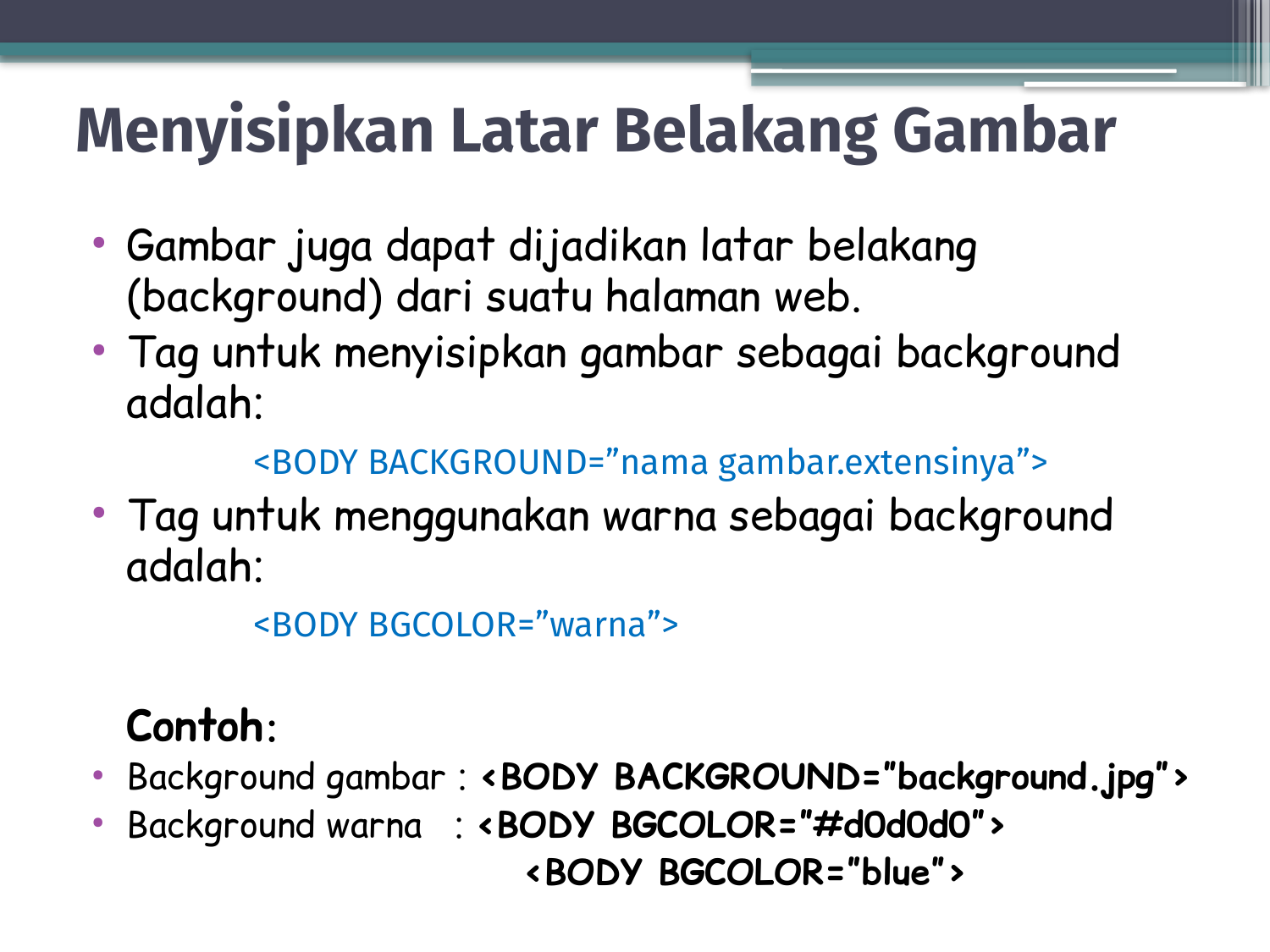

# Menyisipkan Latar Belakang Gambar
Gambar juga dapat dijadikan latar belakang (background) dari suatu halaman web.
Tag untuk menyisipkan gambar sebagai background adalah:
		<BODY BACKGROUND=”nama gambar.extensinya”>
Tag untuk menggunakan warna sebagai background adalah:
		<BODY BGCOLOR=”warna”>

	Contoh:
Background gambar : <BODY BACKGROUND=”background.jpg”>
Background warna   : <BODY BGCOLOR=”#d0d0d0”>
				 <BODY BGCOLOR=”blue”>